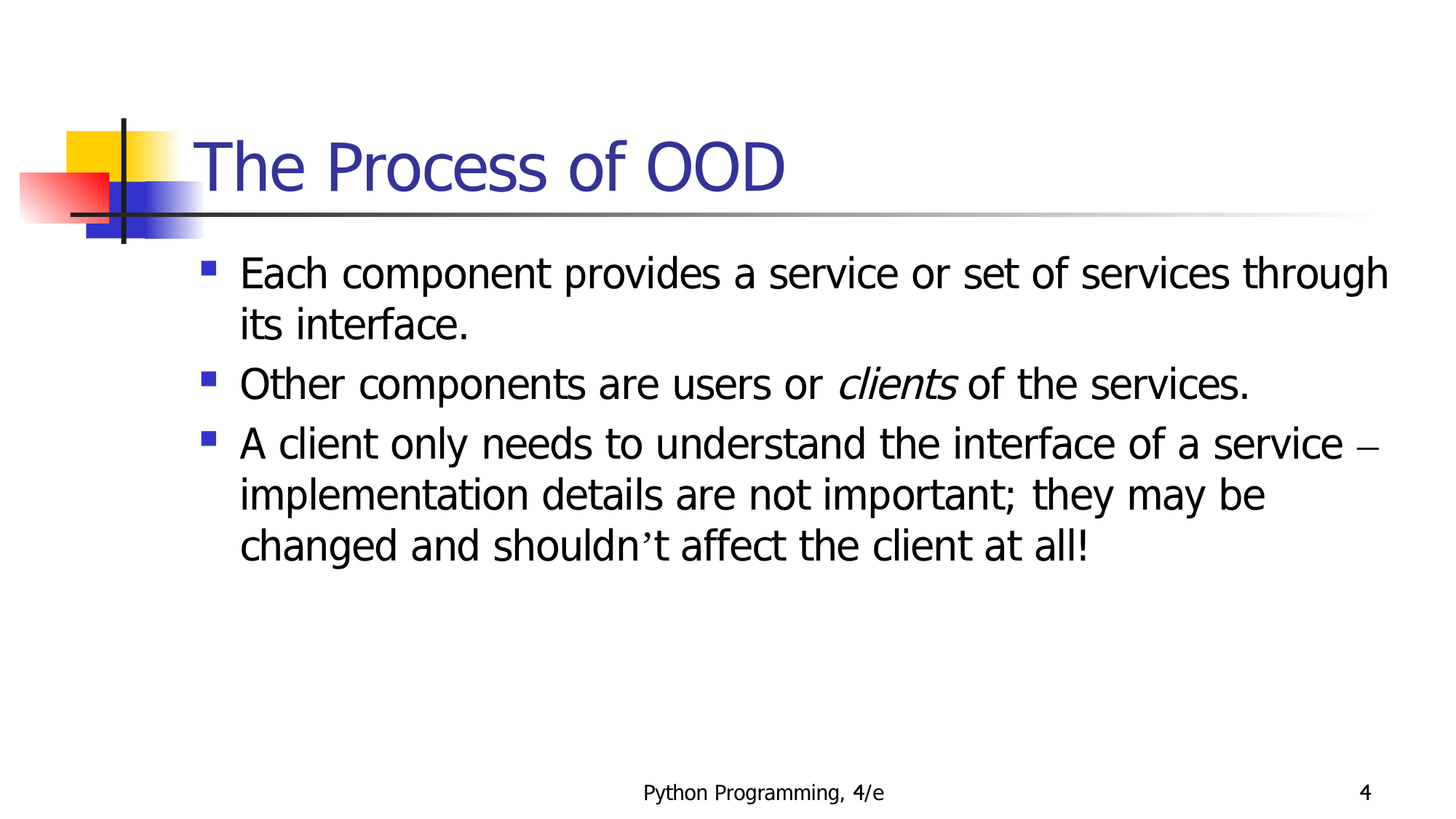

# The Process of OOD
Each component provides a service or set of services through its interface.
Other components are users or clients of the services.
A client only needs to understand the interface of a service – implementation details are not important; they may be changed and shouldn’t affect the client at all!
Python Programming, 4/e
4